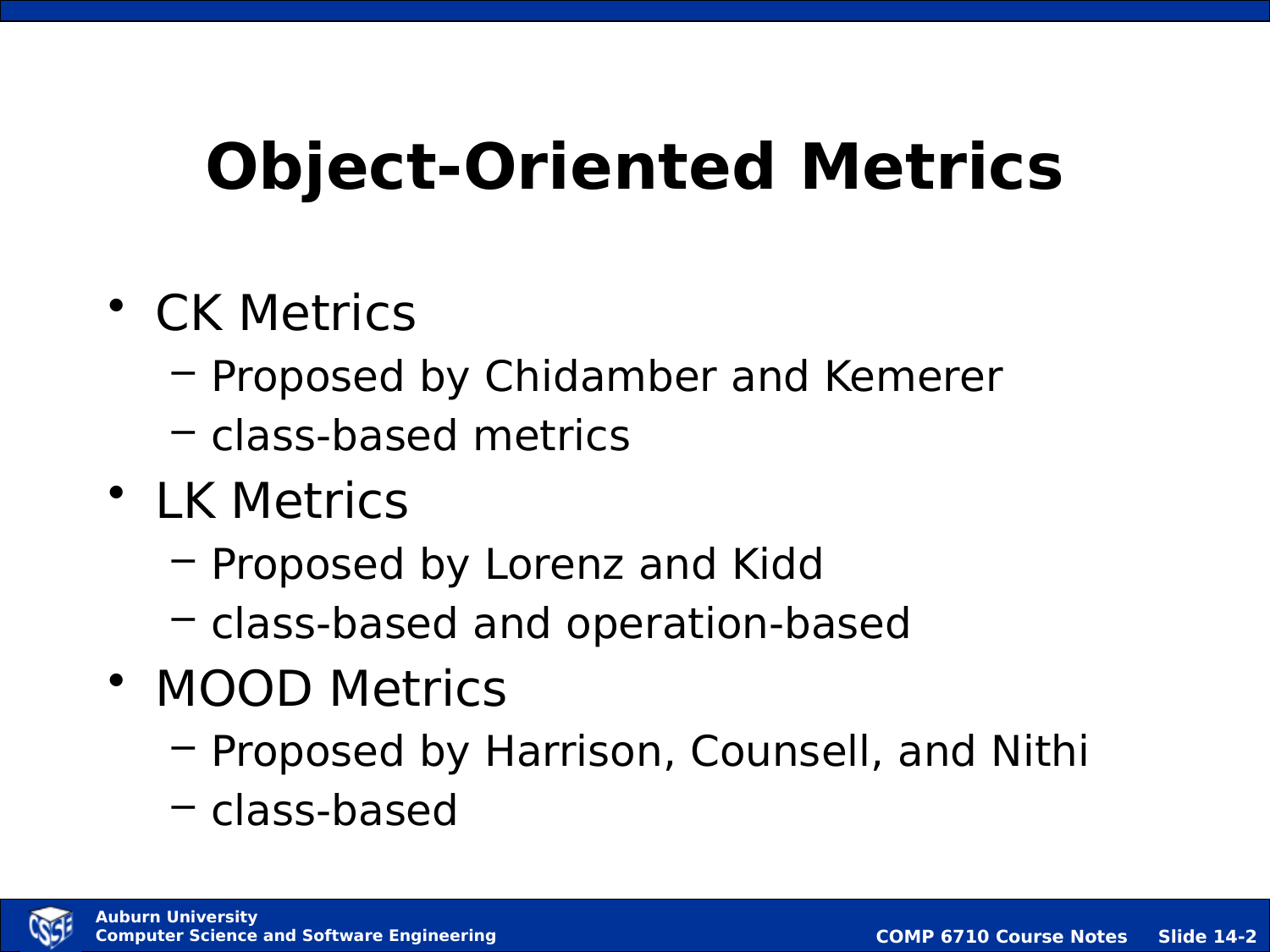

# Object-Oriented Metrics
CK Metrics
Proposed by Chidamber and Kemerer
class-based metrics
LK Metrics
Proposed by Lorenz and Kidd
class-based and operation-based
MOOD Metrics
Proposed by Harrison, Counsell, and Nithi
class-based